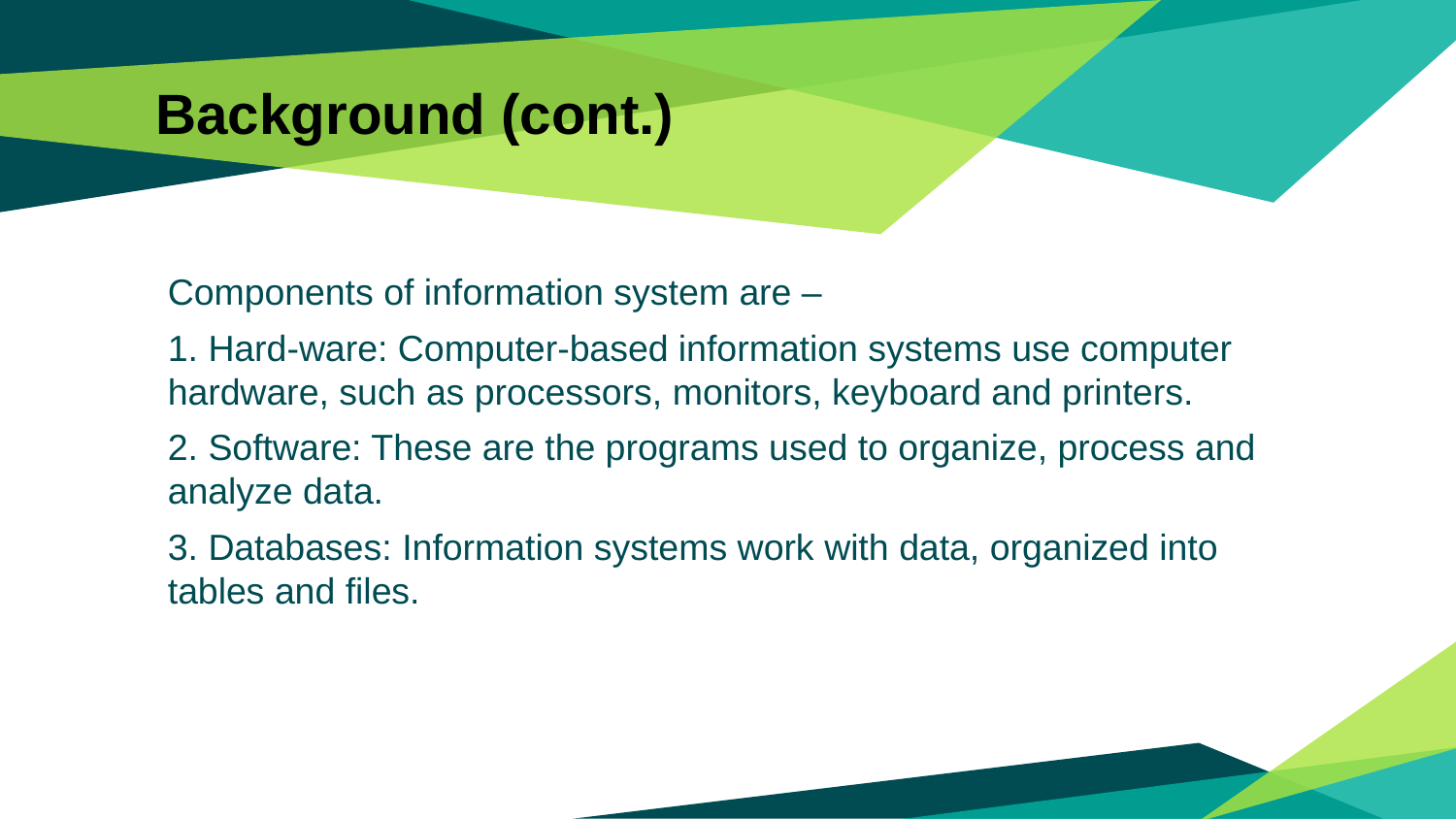

# Background (cont.)
Components of information system are –
1. Hard-ware: Computer-based information systems use computer hardware, such as processors, monitors, keyboard and printers.
2. Software: These are the programs used to organize, process and analyze data.
3. Databases: Information systems work with data, organized into tables and files.